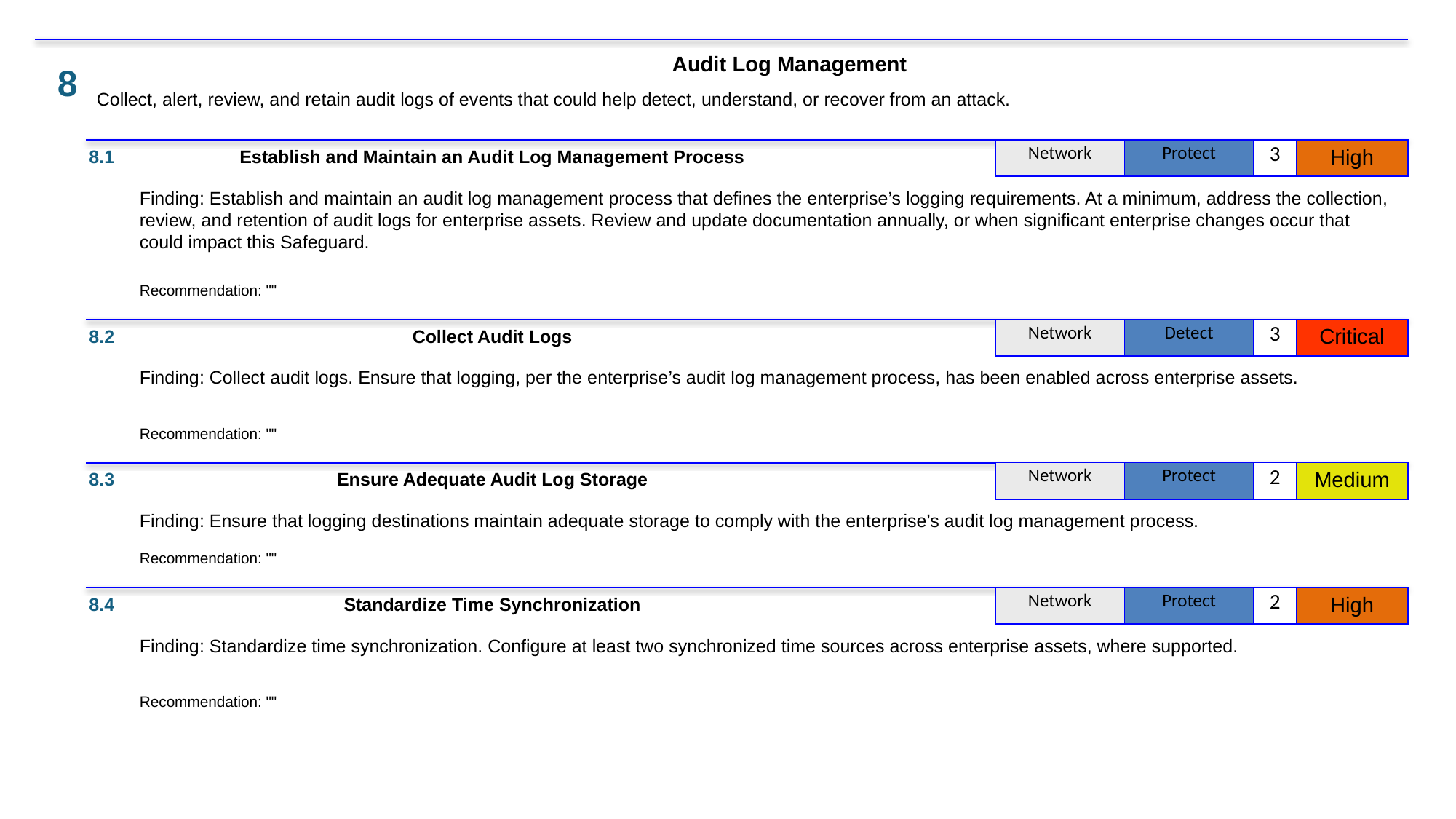

Audit Log Management
8
Collect, alert, review, and retain audit logs of events that could help detect, understand, or recover from an attack.
8.1
Establish and Maintain an Audit Log Management Process
| Network | Protect | 3 | High |
| --- | --- | --- | --- |
Finding: Establish and maintain an audit log management process that defines the enterprise’s logging requirements. At a minimum, address the collection, review, and retention of audit logs for enterprise assets. Review and update documentation annually, or when significant enterprise changes occur that could impact this Safeguard.
Recommendation: ""
8.2
Collect Audit Logs
| Network | Detect | 3 | Critical |
| --- | --- | --- | --- |
Finding: Collect audit logs. Ensure that logging, per the enterprise’s audit log management process, has been enabled across enterprise assets.
Recommendation: ""
8.3
Ensure Adequate Audit Log Storage
| Network | Protect | 2 | Medium |
| --- | --- | --- | --- |
Finding: Ensure that logging destinations maintain adequate storage to comply with the enterprise’s audit log management process.
Recommendation: ""
8.4
Standardize Time Synchronization
| Network | Protect | 2 | High |
| --- | --- | --- | --- |
Finding: Standardize time synchronization. Configure at least two synchronized time sources across enterprise assets, where supported.
Recommendation: ""